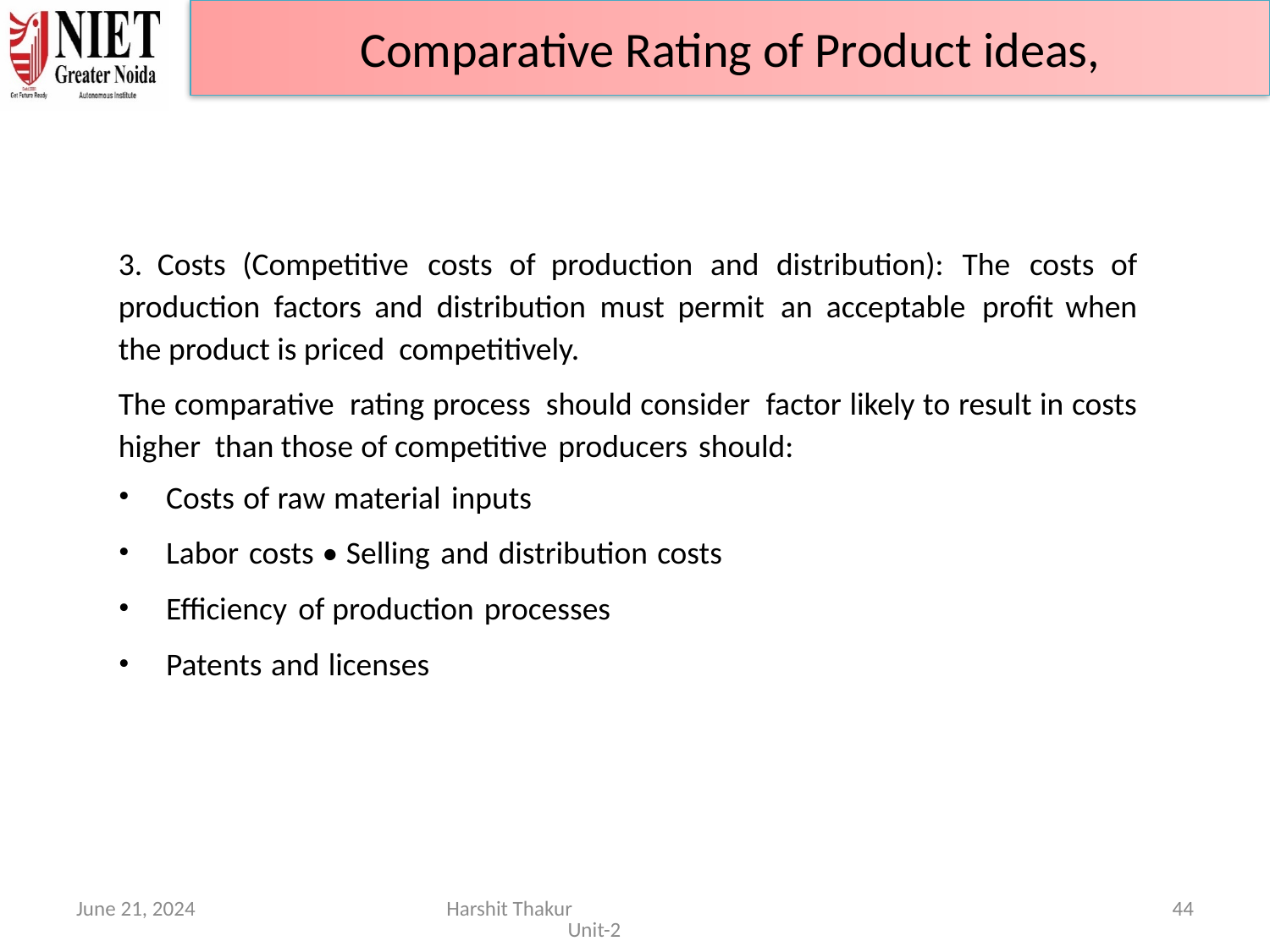

Comparative Rating of Product ideas,
3. Costs (Competitive costs of production and distribution): The costs of production factors and distribution must permit an acceptable profit when the product is priced competitively.
The comparative rating process should consider factor likely to result in costs higher than those of competitive producers should:
Costs of raw material inputs
Labor costs • Selling and distribution costs
Efficiency of production processes
Patents and licenses

June 21, 2024
Harshit Thakur                                                                            Unit-2
44